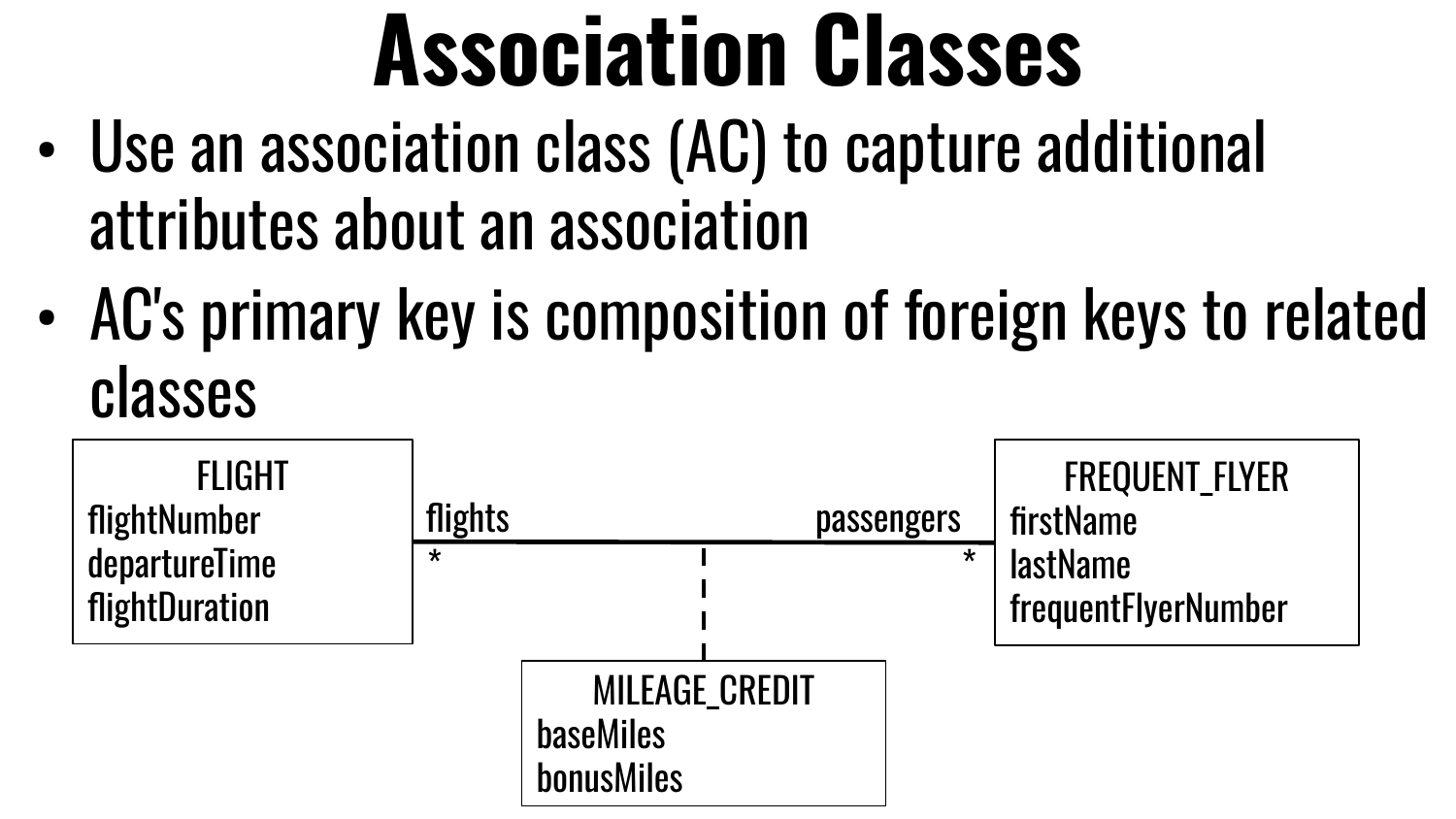

# Association Classes
Use an association class (AC) to capture additional attributes about an association
AC's primary key is composition of foreign keys to related classes
FLIGHT
flightNumber
departureTime
flightDuration
FREQUENT_FLYER
firstName
lastName
frequentFlyerNumber
flights
passengers
*
*
MILEAGE_CREDIT
baseMiles
bonusMiles